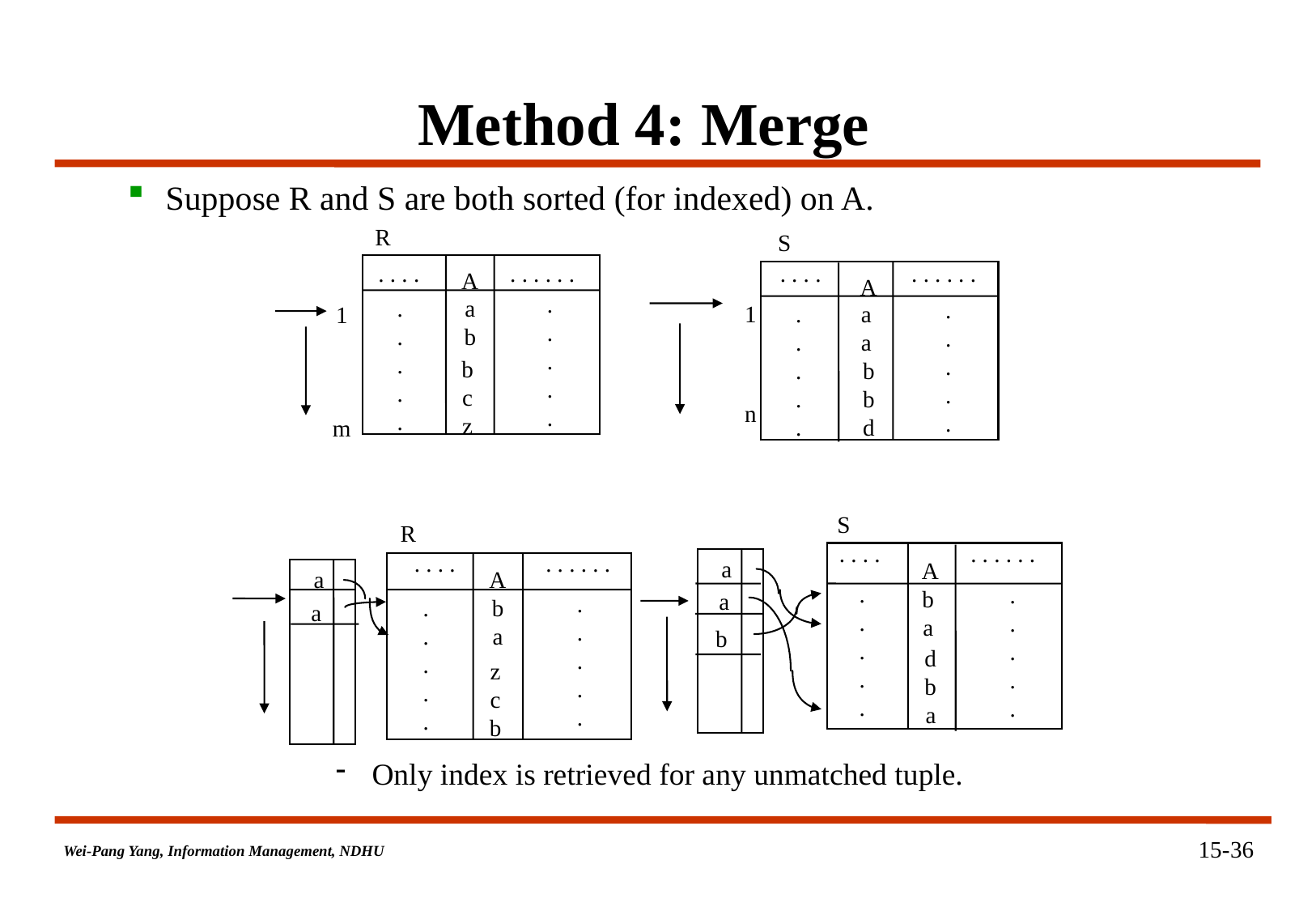

# Method 4: Merge
Suppose R and S are both sorted (for indexed) on A.
R
S
. . . .
. . . . . .

A
.
.
.
.
.
.
.
.
.
.
a
a

b
b
d
. . . .
. . . . . .

A
.
.
.
.
.
.
.
.
.
.
a
b

1

n
1

b
c
z
m
S
R
. . . .
. . . . . .
. . . .
. . . . . .

a

A

a
A

.
.
.
.
.
.
.
.
.
.
b
a

a
.
.
.
.
.

.
.
.
.
.
b
a

a

b

d
b
a
z
c
b

=

 Only index is retrieved for any unmatched tuple.
15-36